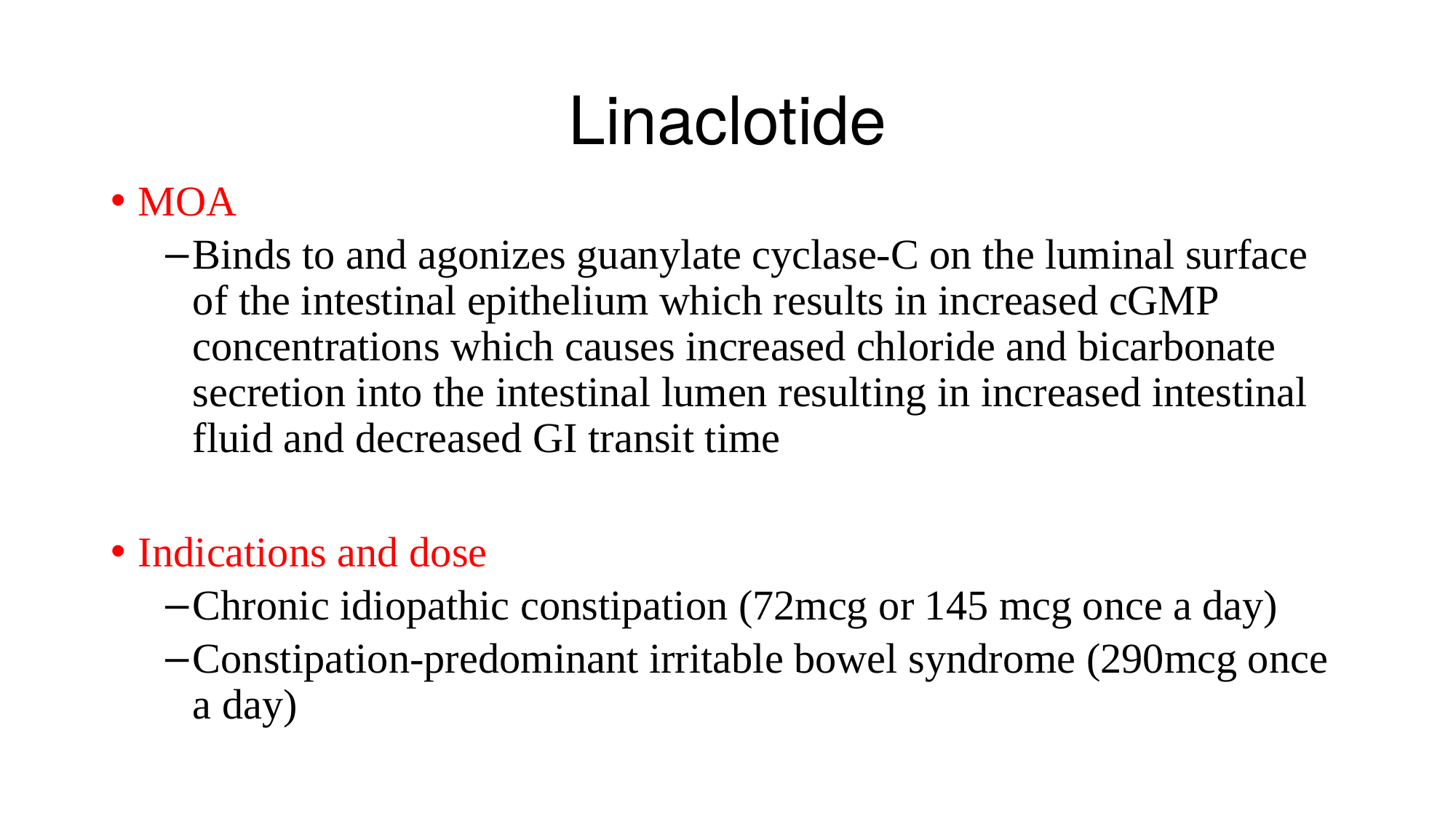

# Linaclotide
MOA
Binds to and agonizes guanylate cyclase-C on the luminal surface of the intestinal epithelium which results in increased cGMP concentrations which causes increased chloride and bicarbonate secretion into the intestinal lumen resulting in increased intestinal fluid and decreased GI transit time

Indications and dose
Chronic idiopathic constipation (72mcg or 145 mcg once a day)
Constipation-predominant irritable bowel syndrome (290mcg once a day)